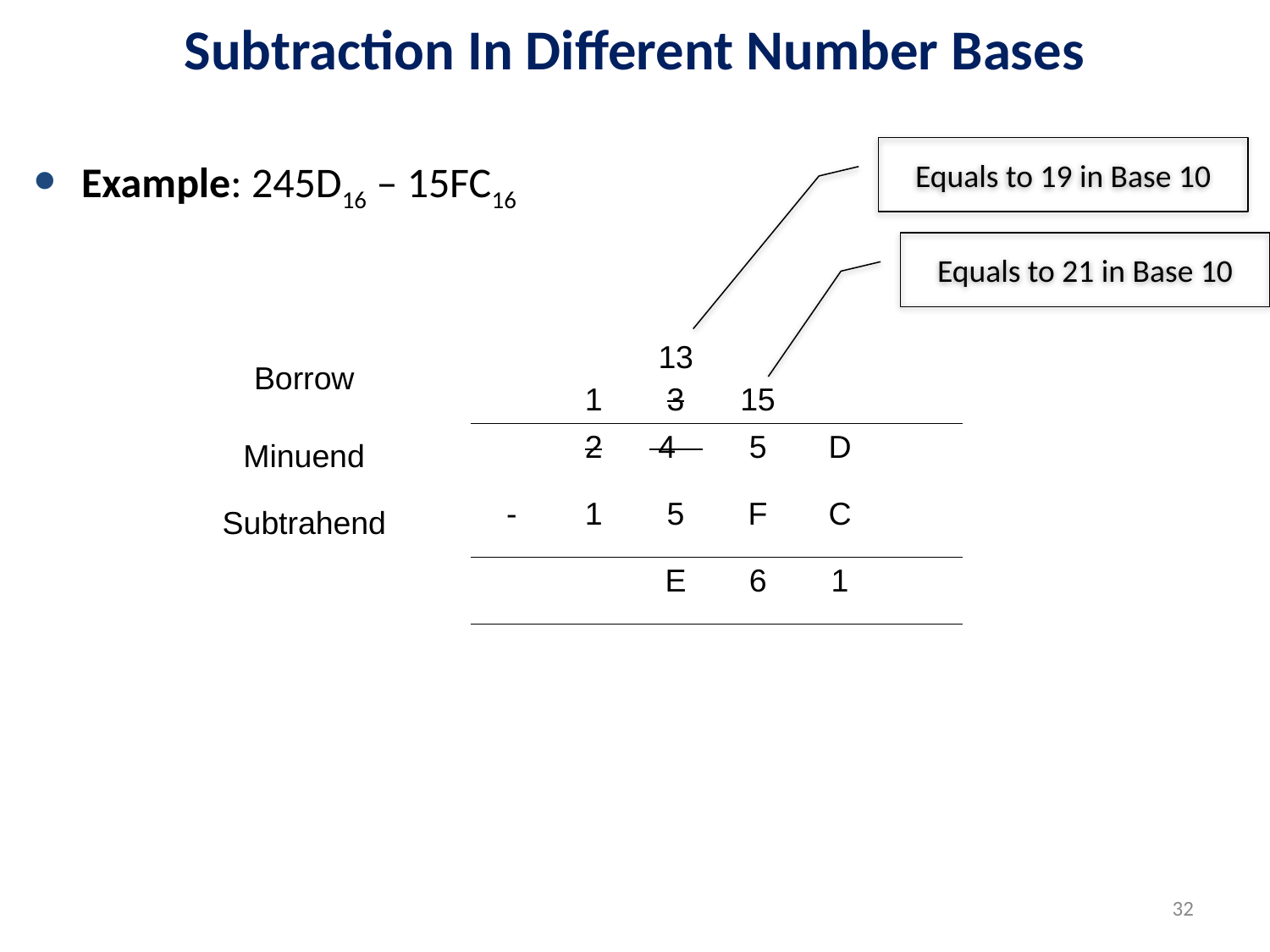

# Subtraction In Different Number Bases
Example: 245D16 – 15FC16

Equals to 19 in Base 10
Equals to 21 in Base 10
| Borrow |  | 1 | 13 3 | 15 |  |  |
| --- | --- | --- | --- | --- | --- | --- |
| Minuend |  | 2 | 4 | 5 | D |  |
| Subtrahend | - | 1 | 5 | F | C |  |
|  |  |  | E | 6 | 1 |  |
32